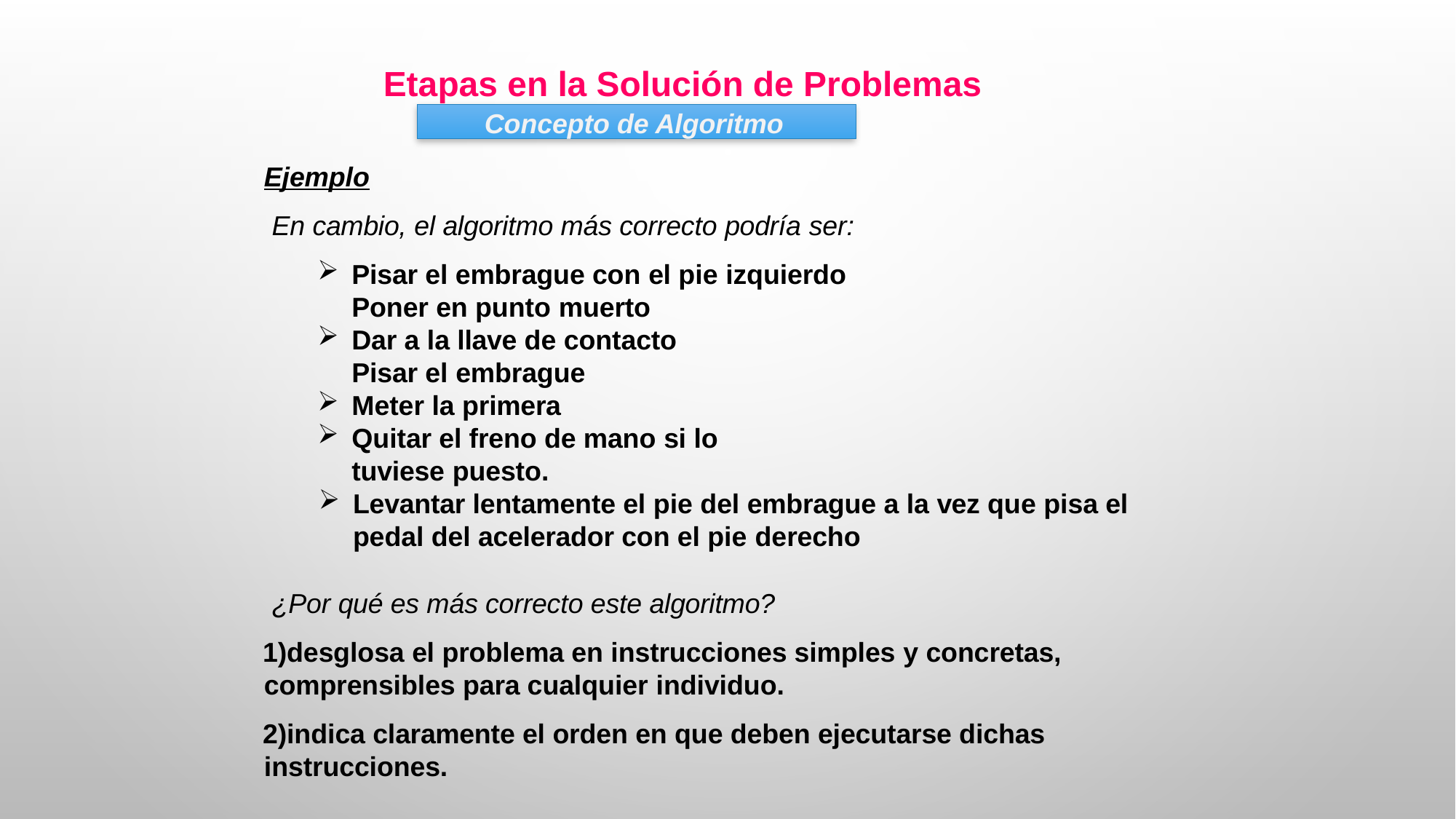

Etapas en la Solución de Problemas
Concepto de Algoritmo
Ejemplo
En cambio, el algoritmo más correcto podría ser:
Pisar el embrague con el pie izquierdo  Poner en punto muerto
Dar a la llave de contacto  Pisar el embrague
Meter la primera
Quitar el freno de mano si lo tuviese puesto.
Levantar lentamente el pie del embrague a la vez que pisa el  pedal del acelerador con el pie derecho

¿Por qué es más correcto este algoritmo?
desglosa el problema en instrucciones simples y concretas,  comprensibles para cualquier individuo.
indica claramente el orden en que deben ejecutarse dichas  instrucciones.